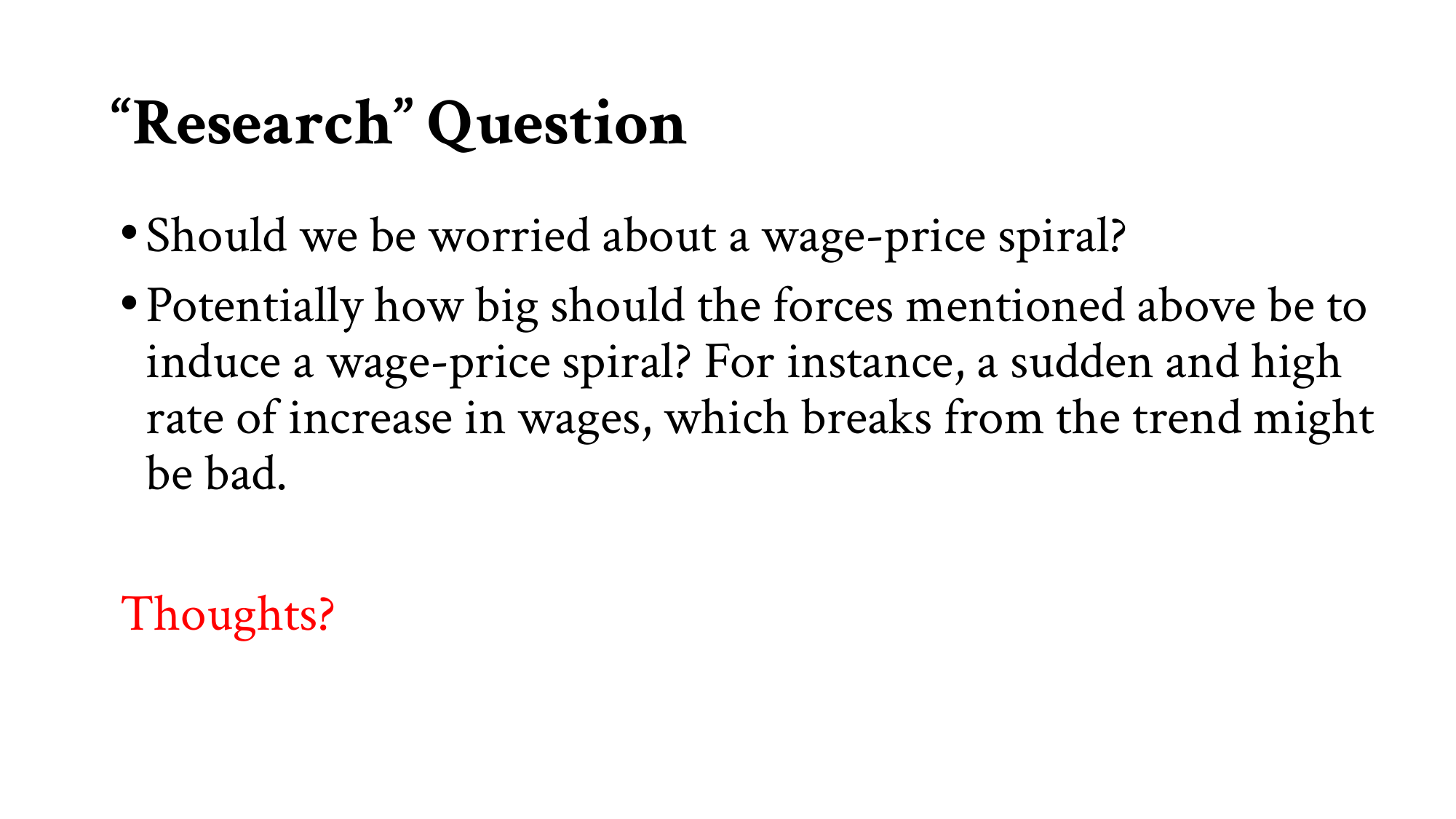

# “Research” Question
Should we be worried about a wage-price spiral?
Potentially how big should the forces mentioned above be to induce a wage-price spiral? For instance, a sudden and high rate of increase in wages, which breaks from the trend might be bad.

Thoughts?